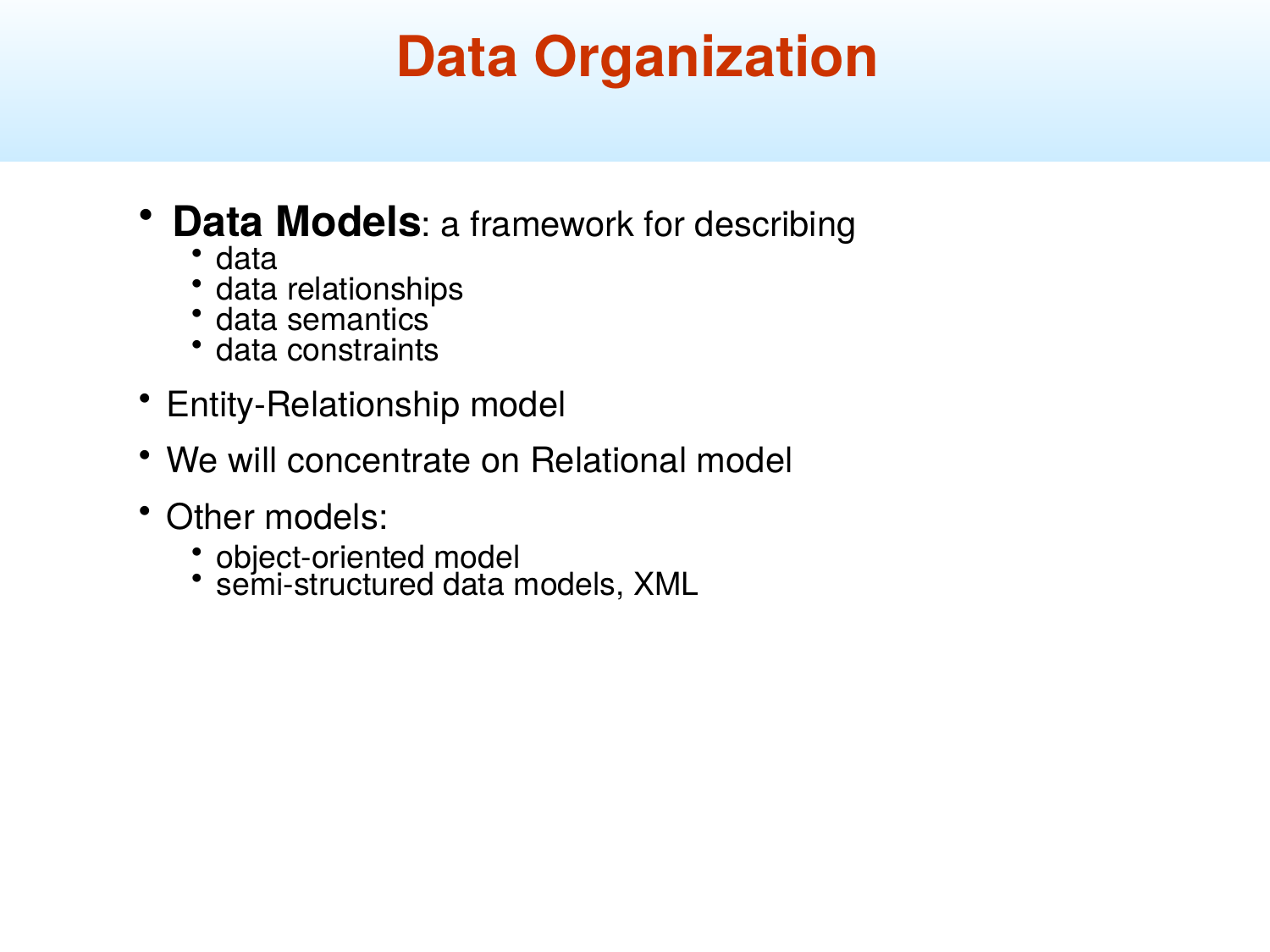

Data Organization
Data Models: a framework for describing
data
data relationships
data semantics
data constraints
Entity-Relationship model
We will concentrate on Relational model
Other models:
object-oriented model
semi-structured data models, XML
15